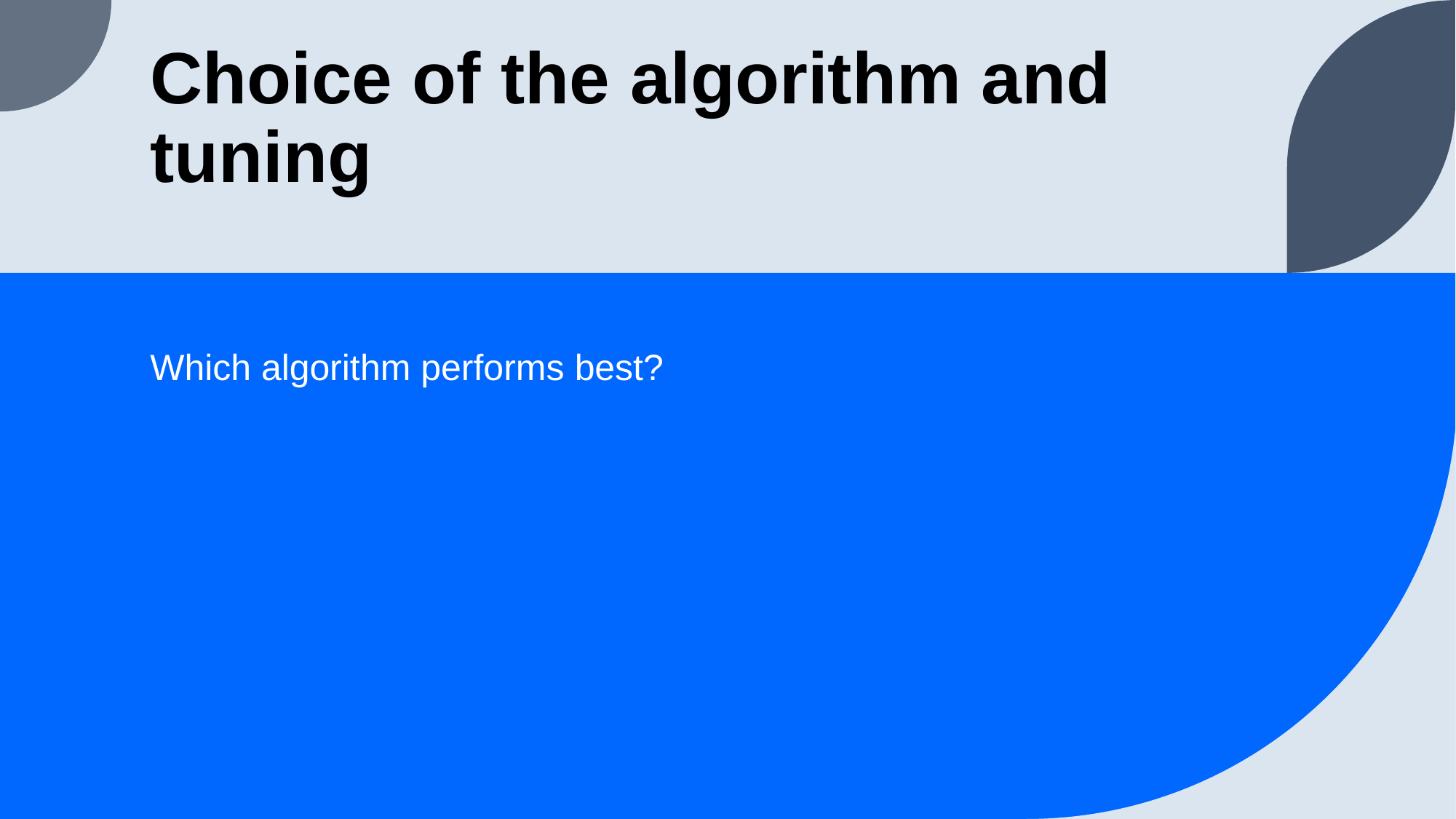

# Choice of the algorithm and tuning
Which algorithm performs best?